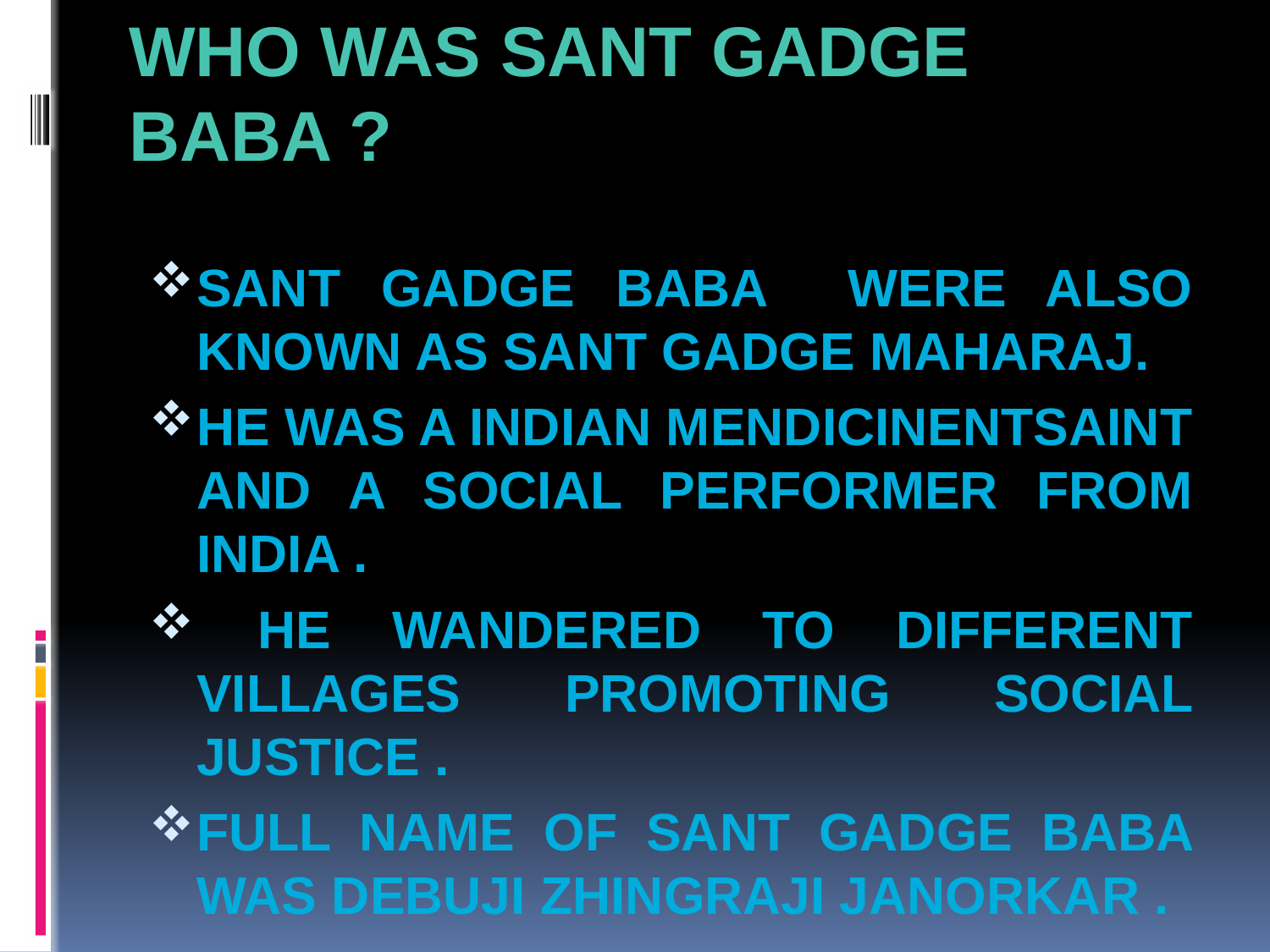

# WHO WAS SANT GADGE BABA ?
SANT GADGE BABA  WERE ALSO KNOWN AS SANT GADGE MAHARAJ.
HE WAS A INDIAN MENDICINENTSAINT AND A SOCIAL PERFORMER FROM INDIA .
 HE WANDERED TO DIFFERENT VILLAGES PROMOTING SOCIAL JUSTICE .
FULL NAME OF SANT GADGE BABA WAS DEBUJI ZHINGRAJI JANORKAR .